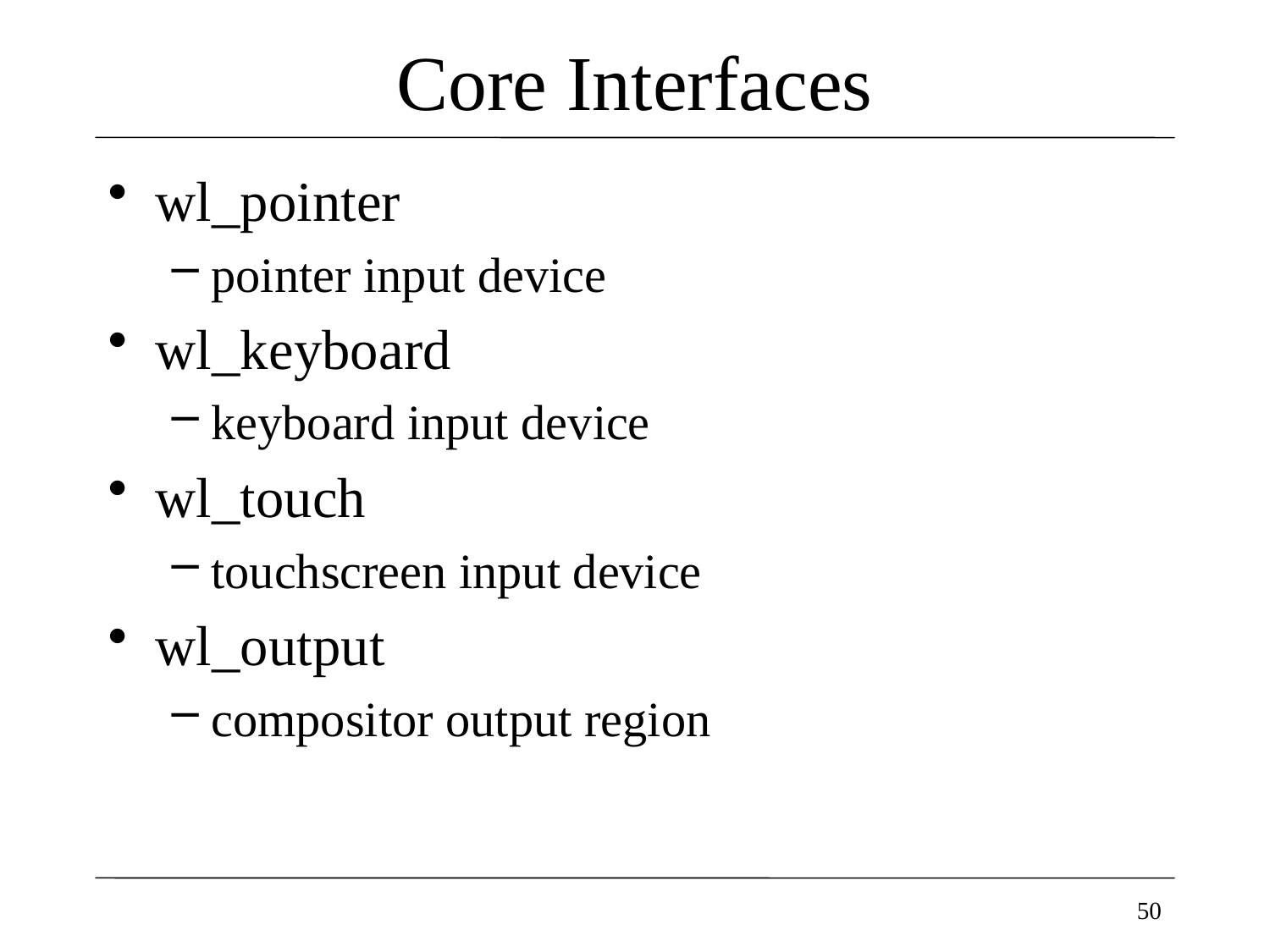

# Core Interfaces
wl_pointer
pointer input device
wl_keyboard
keyboard input device
wl_touch
touchscreen input device
wl_output
compositor output region
50